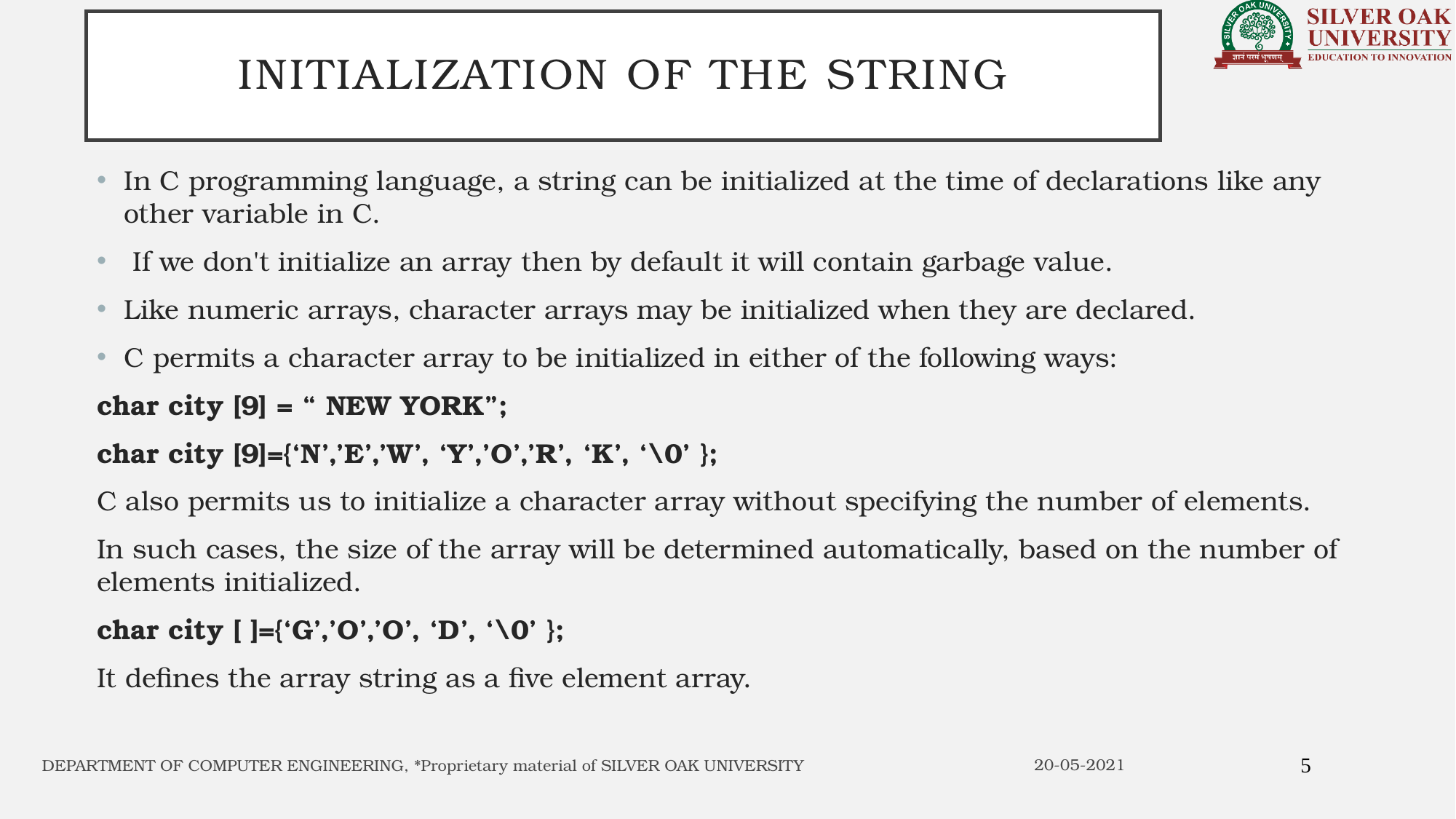

# INITIALIZATION of the string
In C programming language, a string can be initialized at the time of declarations like any other variable in C.
 If we don't initialize an array then by default it will contain garbage value.
Like numeric arrays, character arrays may be initialized when they are declared.
C permits a character array to be initialized in either of the following ways:
char city [9] = “ NEW YORK”;
char city [9]={‘N’,’E’,’W’, ‘Y’,’O’,’R’, ‘K’, ‘\0’ };
C also permits us to initialize a character array without specifying the number of elements.
In such cases, the size of the array will be determined automatically, based on the number of elements initialized.
char city [ ]={‘G’,’O’,’O’, ‘D’, ‘\0’ };
It defines the array string as a five element array.

5
20-05-2021
DEPARTMENT OF COMPUTER ENGINEERING, *Proprietary material of SILVER OAK UNIVERSITY